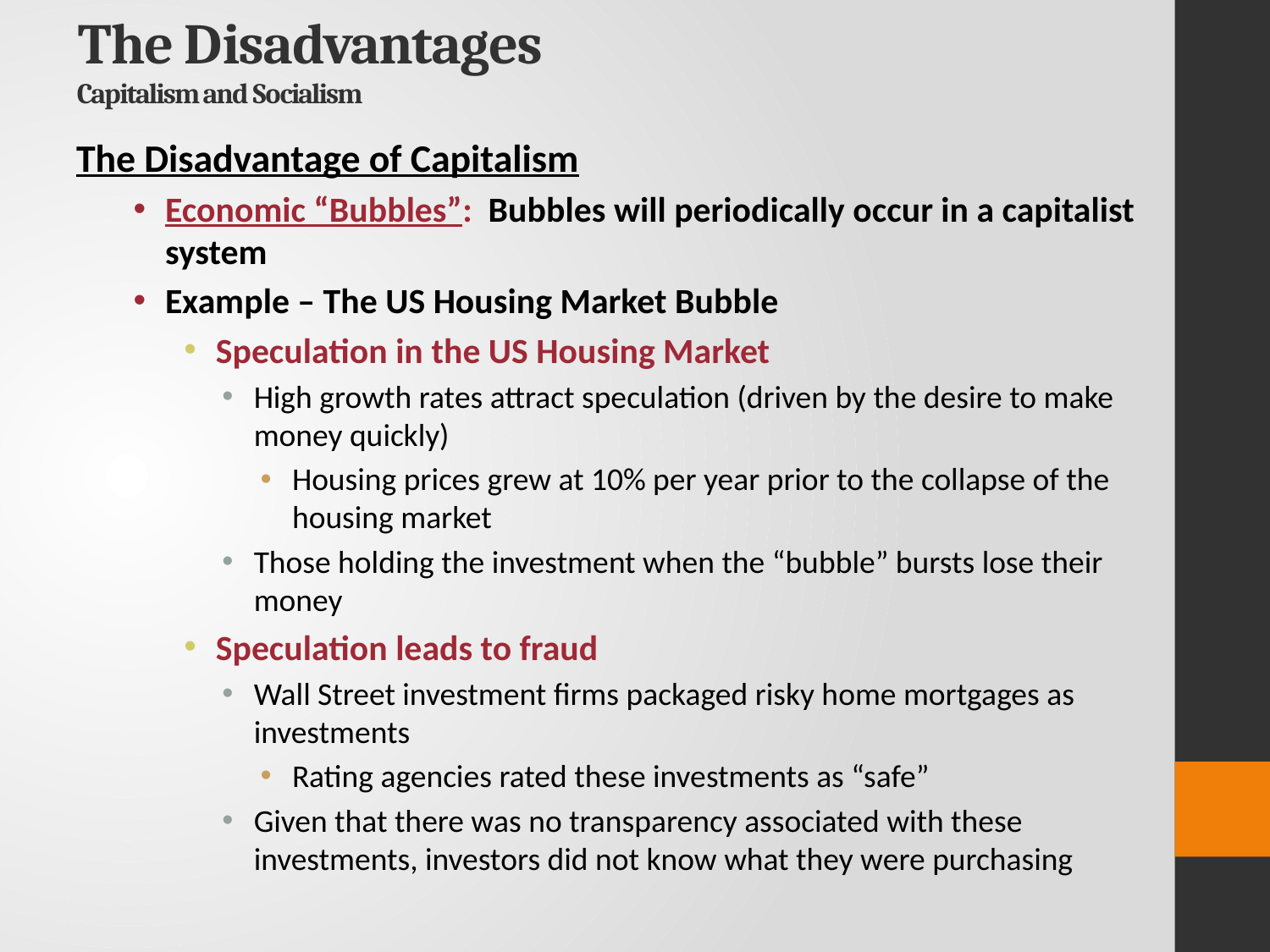

# The Disadvantages Capitalism and Socialism
The Disadvantage of Capitalism
Economic “Bubbles”:  Bubbles will periodically occur in a capitalist system
Example – The US Housing Market Bubble
Speculation in the US Housing Market
High growth rates attract speculation (driven by the desire to make money quickly)
Housing prices grew at 10% per year prior to the collapse of the housing market
Those holding the investment when the “bubble” bursts lose their money
Speculation leads to fraud
Wall Street investment firms packaged risky home mortgages as investments
Rating agencies rated these investments as “safe”
Given that there was no transparency associated with these investments, investors did not know what they were purchasing